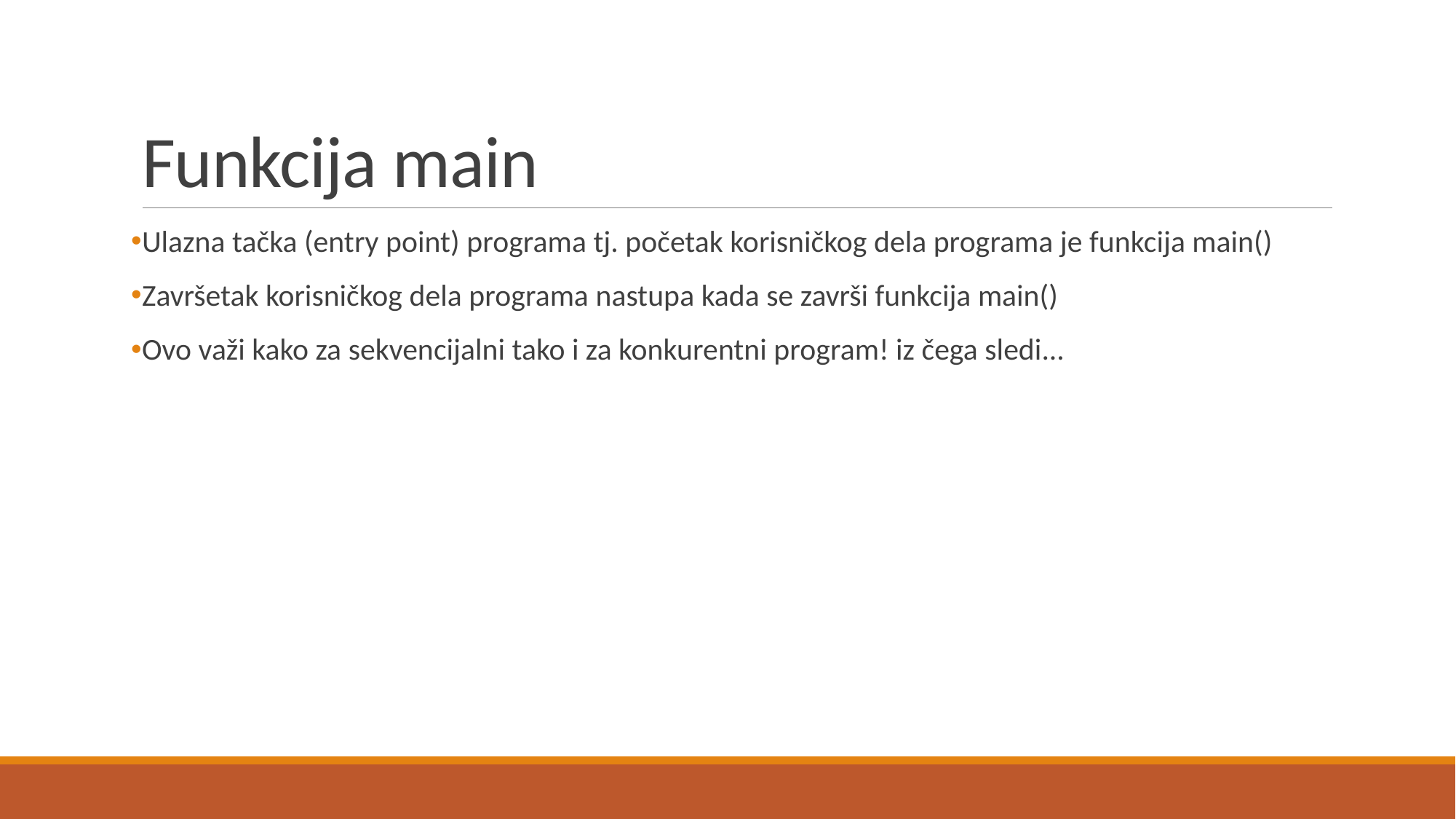

# Funkcija main
Ulazna tačka (entry point) programa tj. početak korisničkog dela programa je funkcija main()
Završetak korisničkog dela programa nastupa kada se završi funkcija main()
Ovo važi kako za sekvencijalni tako i za konkurentni program! iz čega sledi...